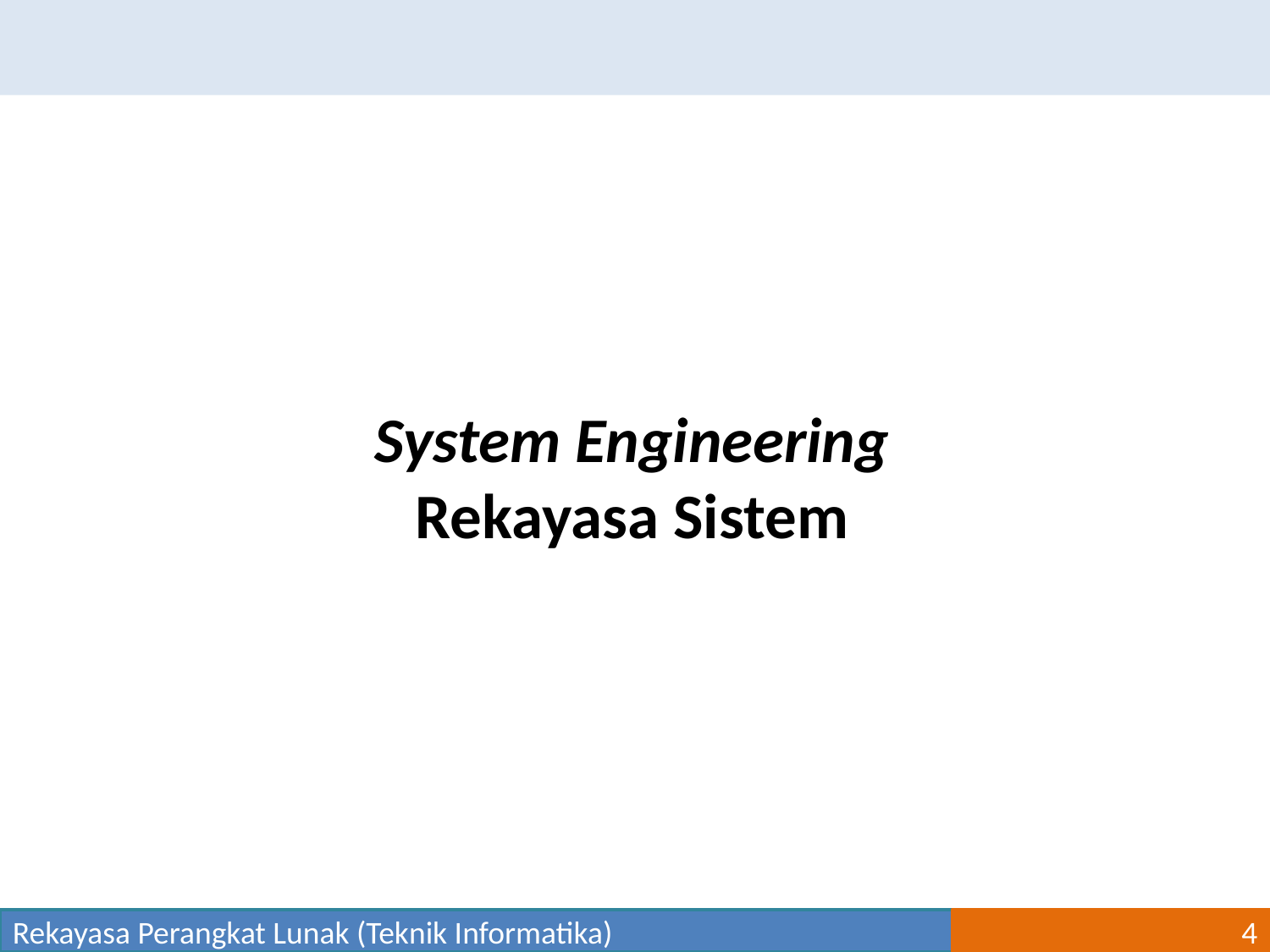

System Engineering
Rekayasa Sistem
Rekayasa Perangkat Lunak (Teknik Informatika)
4